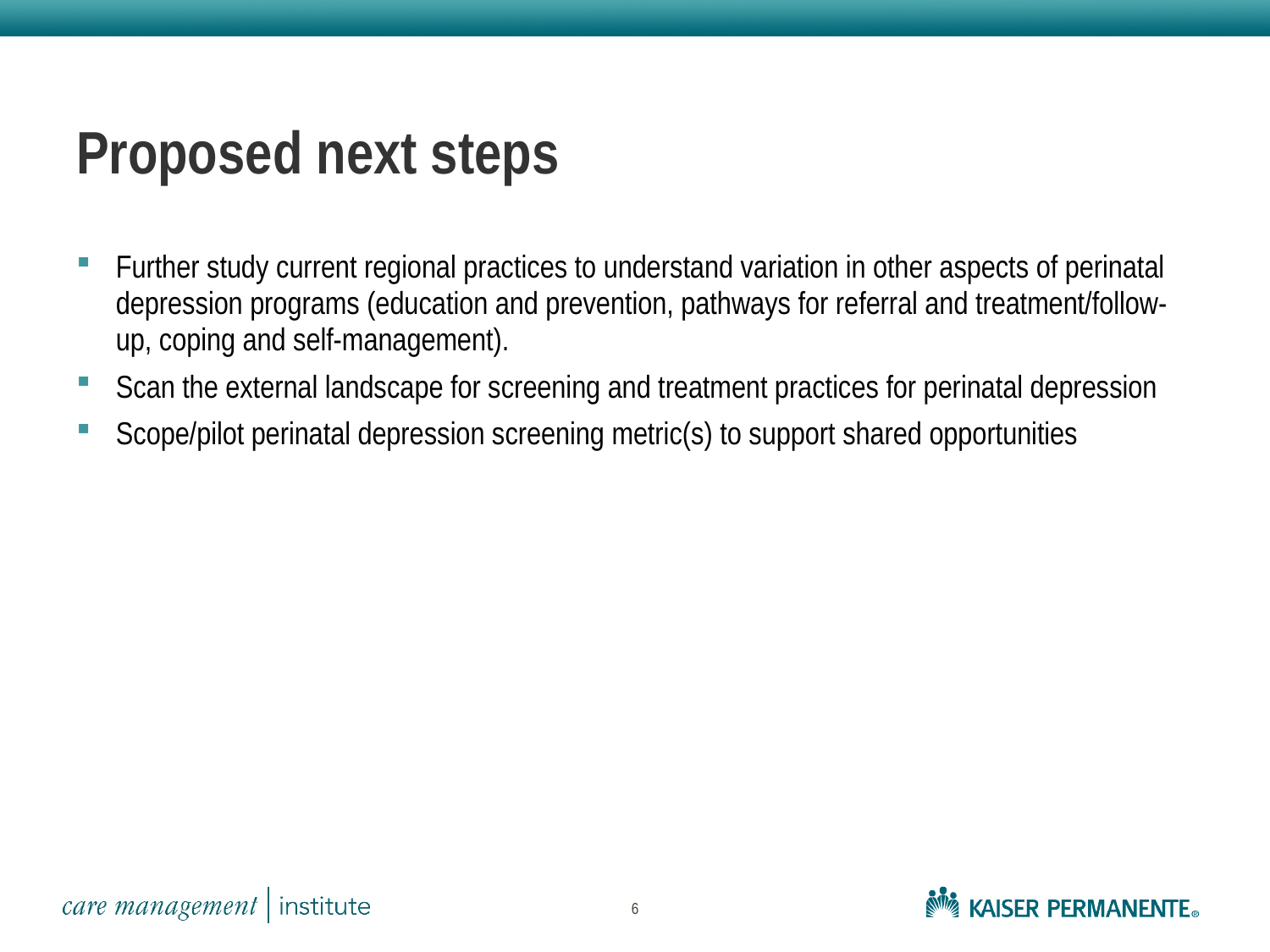

# Proposed next steps
Further study current regional practices to understand variation in other aspects of perinatal depression programs (education and prevention, pathways for referral and treatment/follow-up, coping and self-management).
Scan the external landscape for screening and treatment practices for perinatal depression
Scope/pilot perinatal depression screening metric(s) to support shared opportunities
6